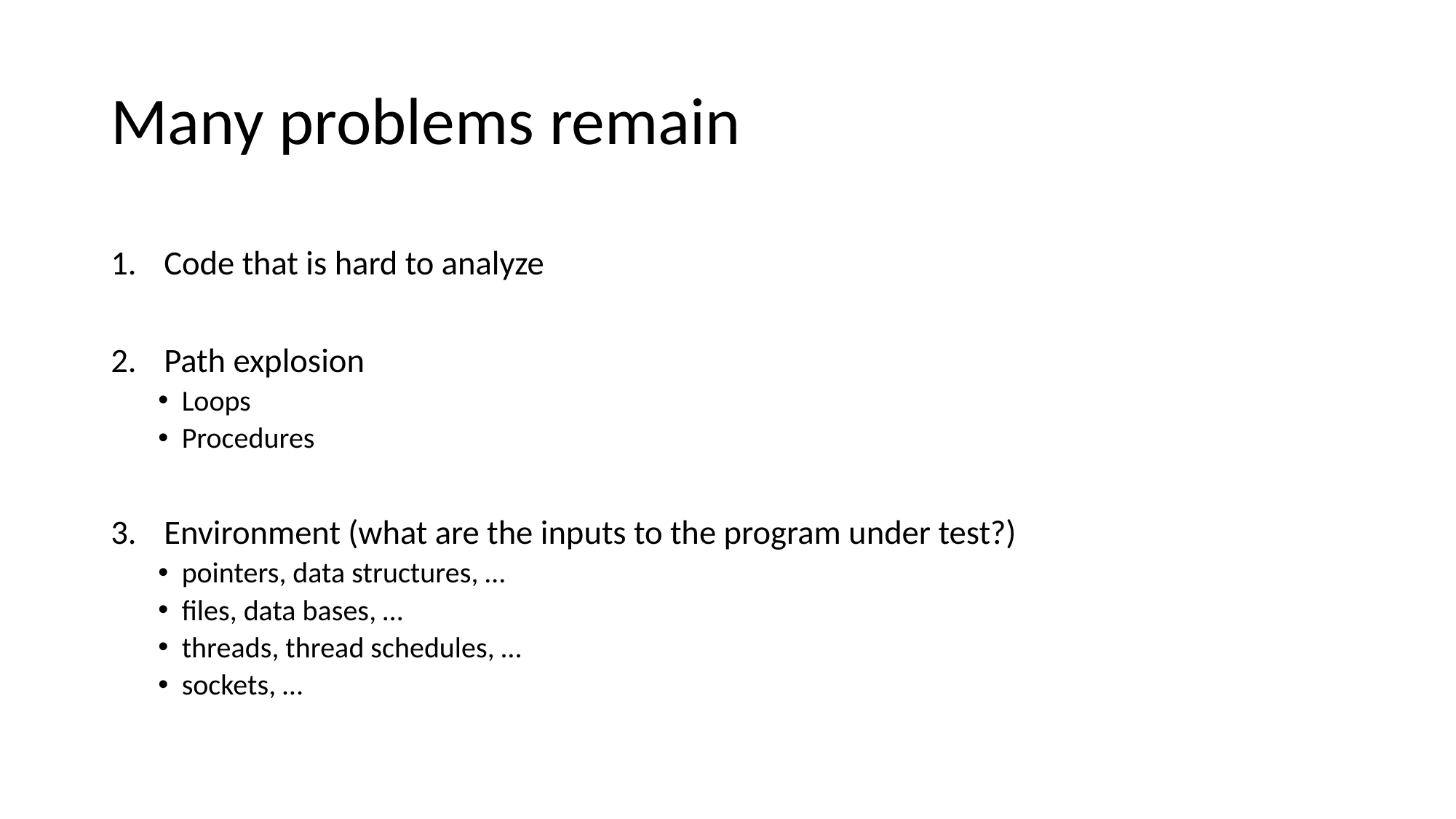

# Many problems remain

Code that is hard to analyze

Path explosion
Loops
Procedures

Environment (what are the inputs to the program under test?)
pointers, data structures, …
files, data bases, …
threads, thread schedules, …
sockets, …